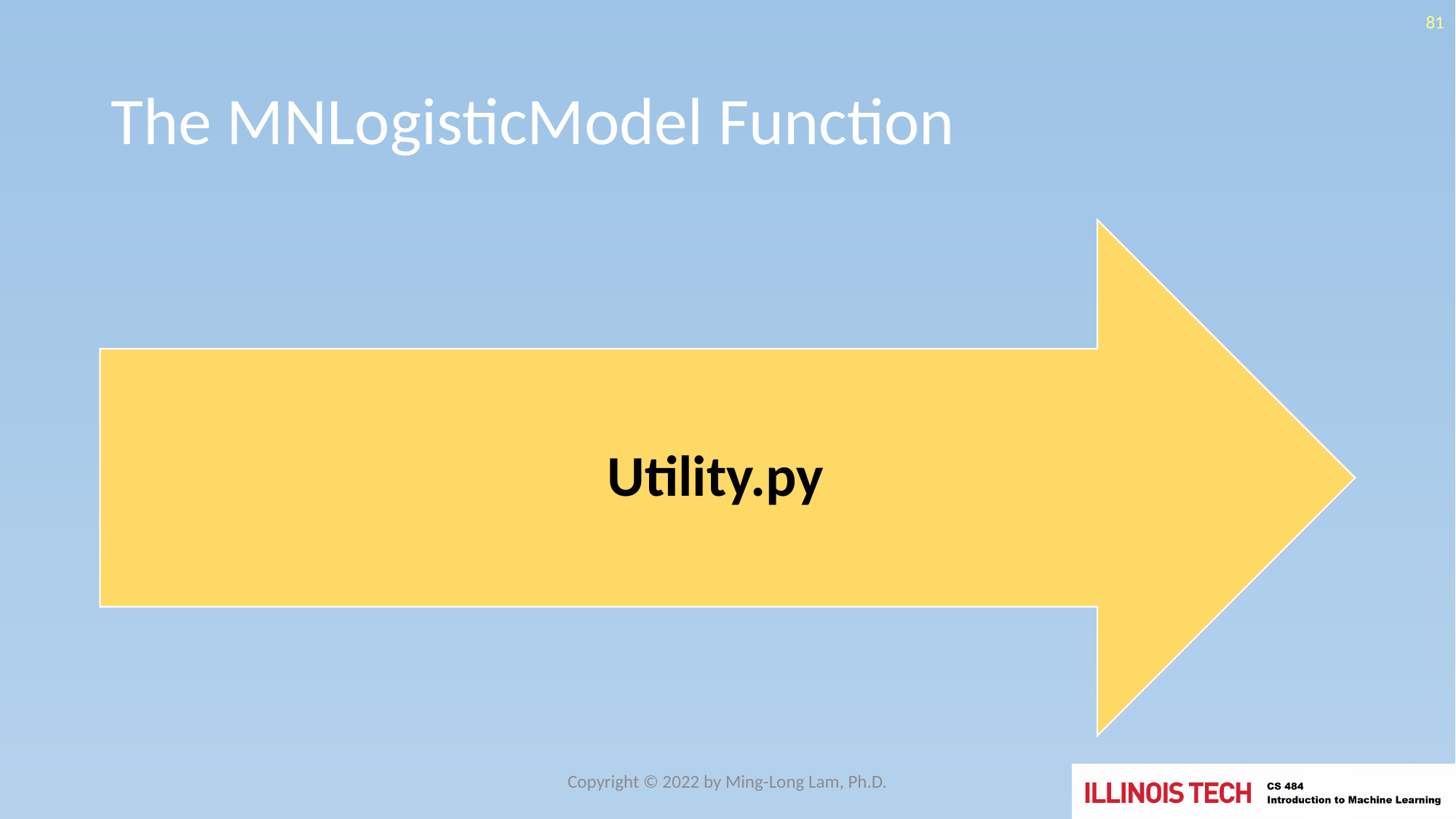

81
# The MNLogisticModel Function
Utility.py
Copyright © 2022 by Ming-Long Lam, Ph.D.